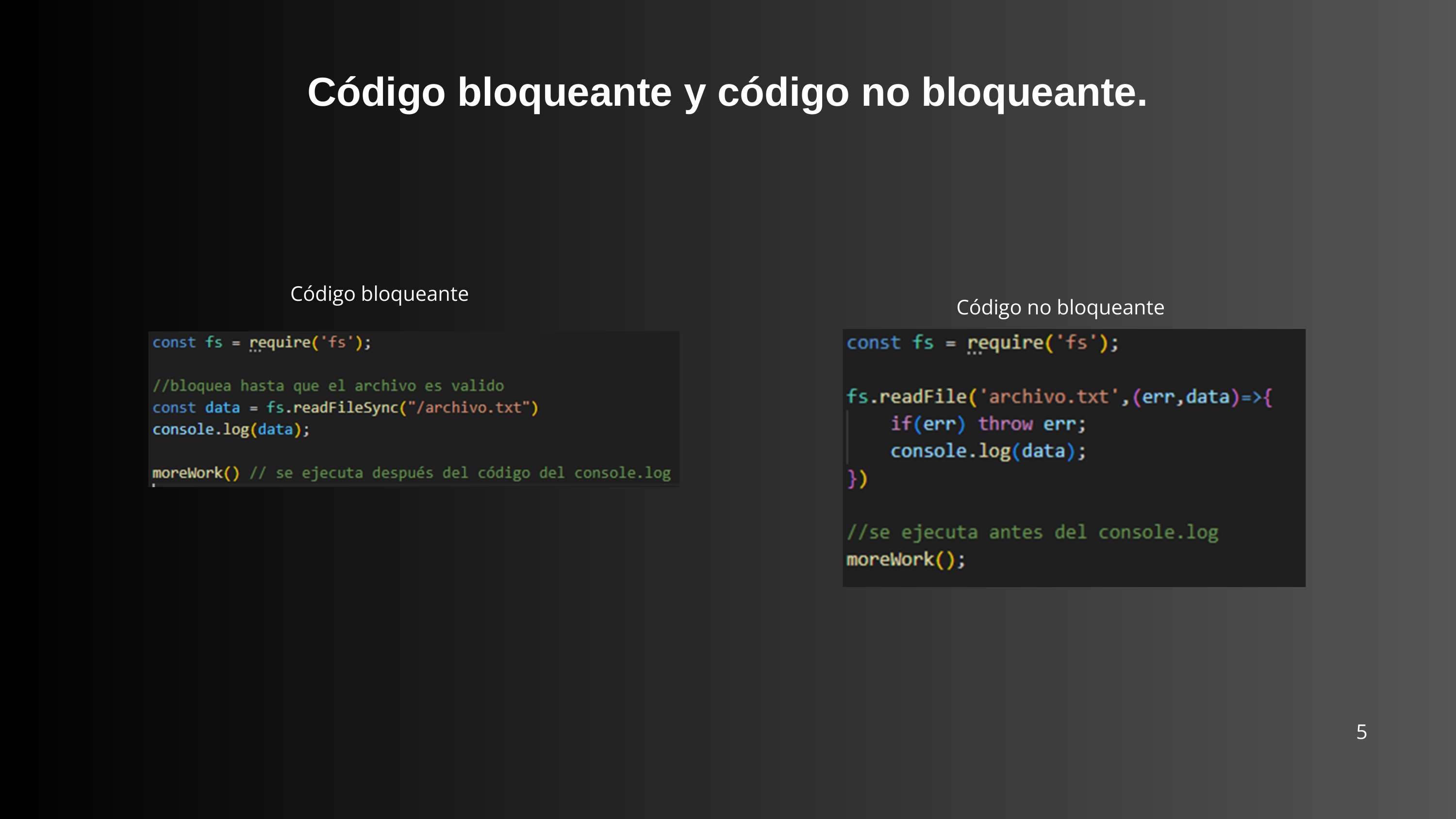

Código bloqueante y código no bloqueante.
Código bloqueante
Código no bloqueante

5